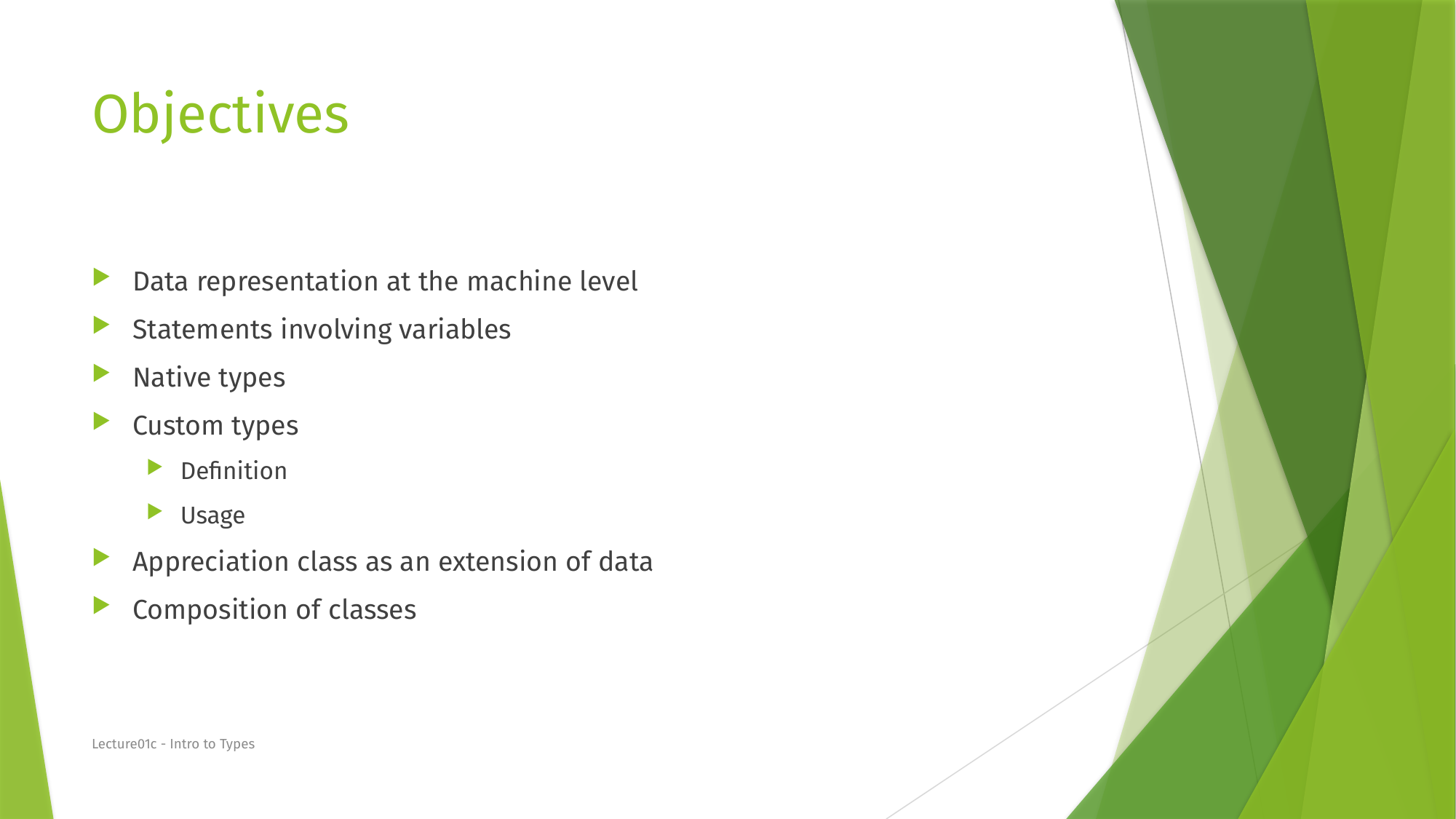

# Objectives
Data representation at the machine level
Statements involving variables
Native types
Custom types
Definition
Usage
Appreciation class as an extension of data
Composition of classes
Lecture01c - Intro to Types